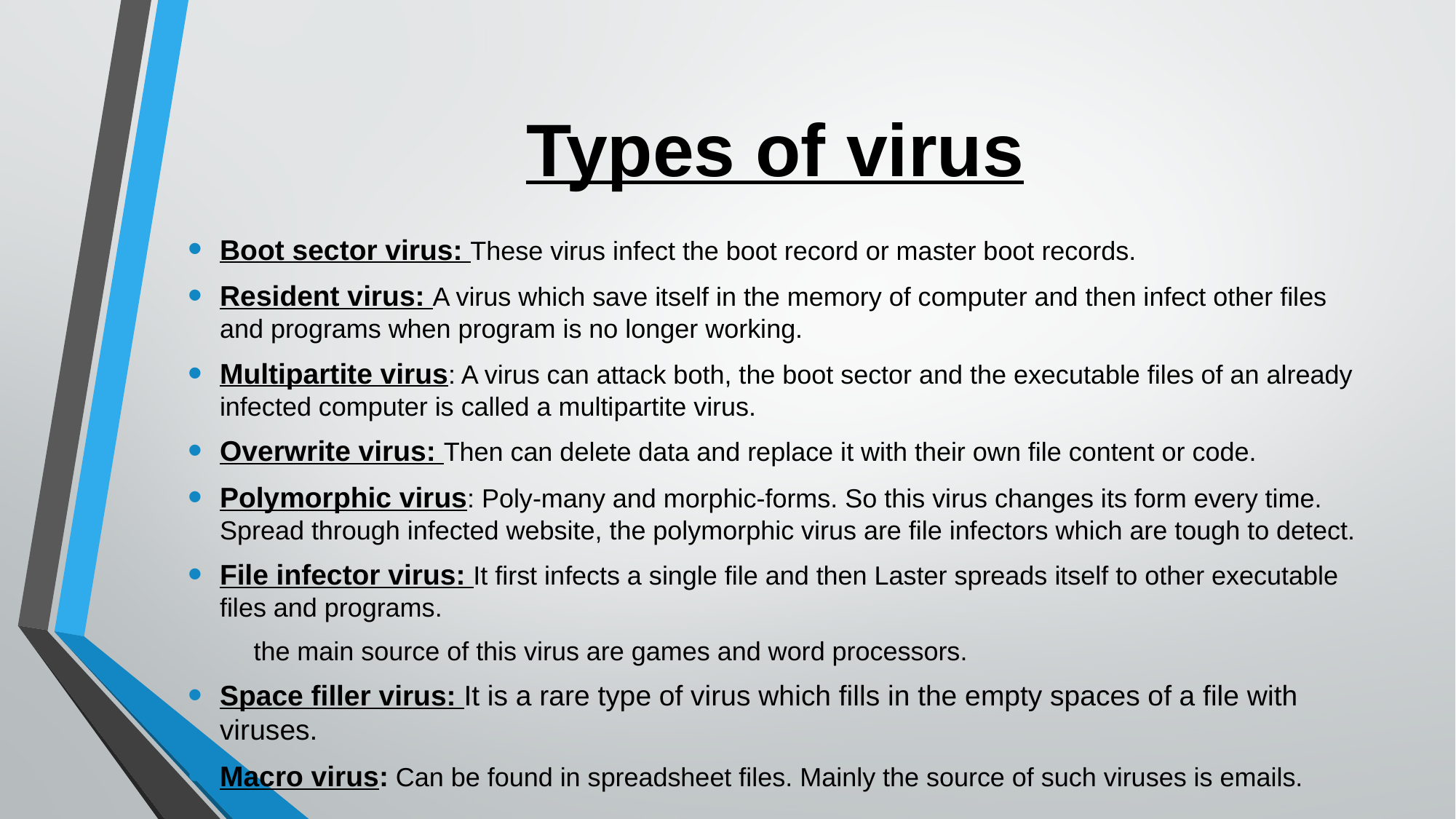

# Types of virus
Boot sector virus: These virus infect the boot record or master boot records.
Resident virus: A virus which save itself in the memory of computer and then infect other files and programs when program is no longer working.
Multipartite virus: A virus can attack both, the boot sector and the executable files of an already infected computer is called a multipartite virus.
Overwrite virus: Then can delete data and replace it with their own file content or code.
Polymorphic virus: Poly-many and morphic-forms. So this virus changes its form every time. Spread through infected website, the polymorphic virus are file infectors which are tough to detect.
File infector virus: It first infects a single file and then Laster spreads itself to other executable files and programs.
         the main source of this virus are games and word processors.
Space filler virus: It is a rare type of virus which fills in the empty spaces of a file with viruses.
Macro virus: Can be found in spreadsheet files. Mainly the source of such viruses is emails.